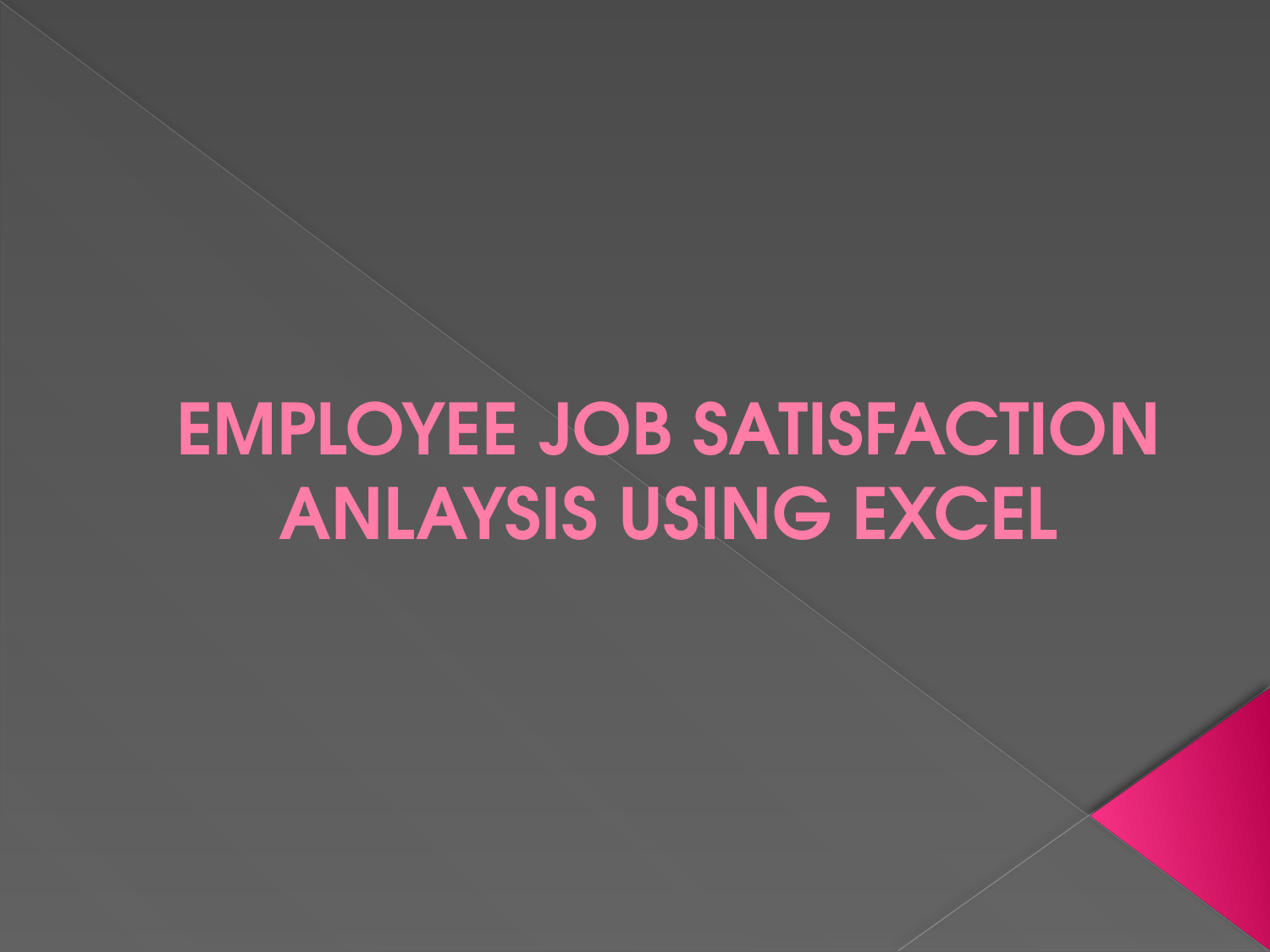

# EMPLOYEE JOB SATISFACTION ANLAYSIS USING EXCEL